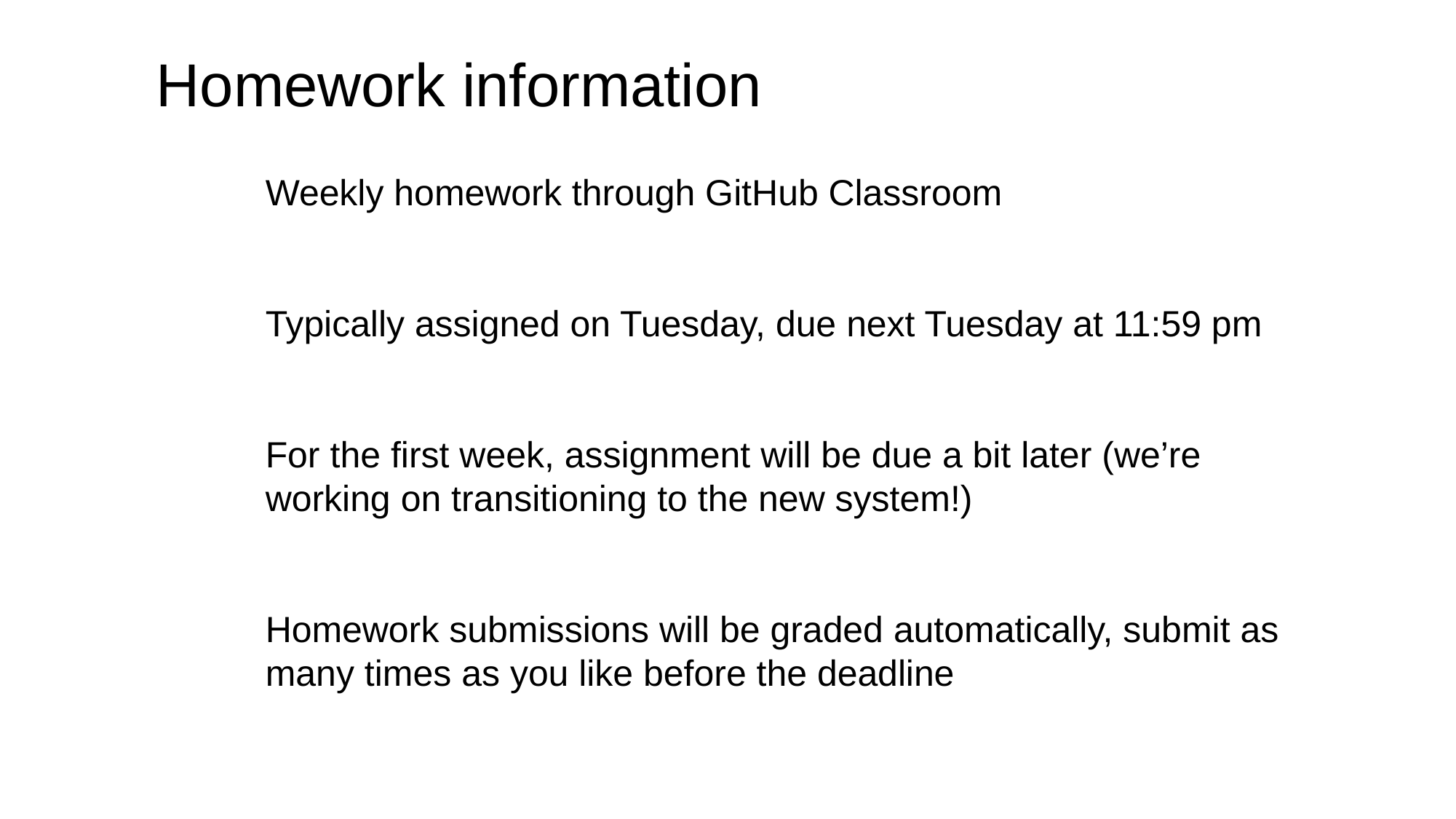

Homework information
Weekly homework through GitHub Classroom
Typically assigned on Tuesday, due next Tuesday at 11:59 pm
For the first week, assignment will be due a bit later (we’re working on transitioning to the new system!)
Homework submissions will be graded automatically, submit as many times as you like before the deadline